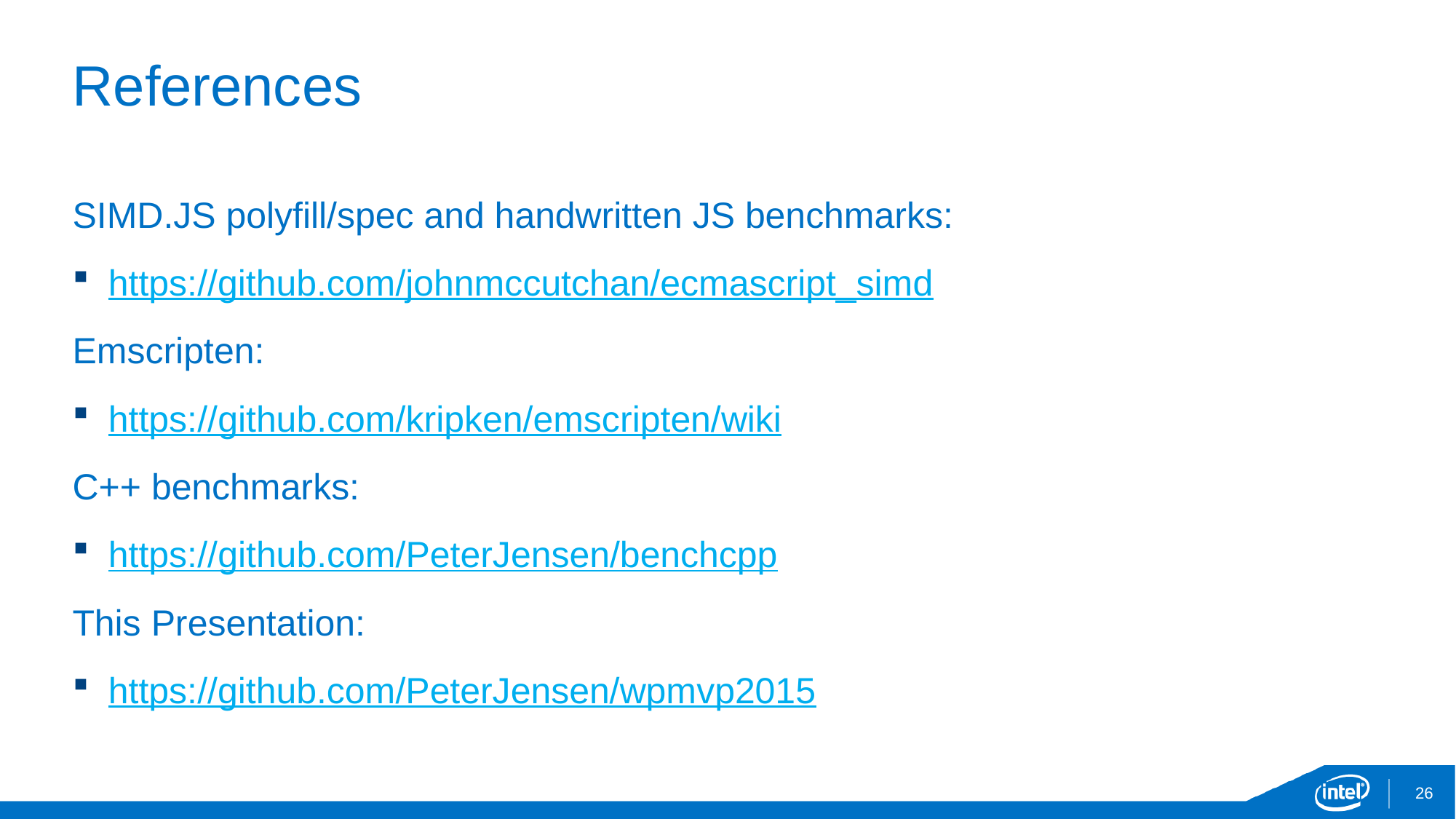

# References
SIMD.JS polyfill/spec and handwritten JS benchmarks:
https://github.com/johnmccutchan/ecmascript_simd
Emscripten:
https://github.com/kripken/emscripten/wiki
C++ benchmarks:
https://github.com/PeterJensen/benchcpp
This Presentation:
https://github.com/PeterJensen/wpmvp2015

26